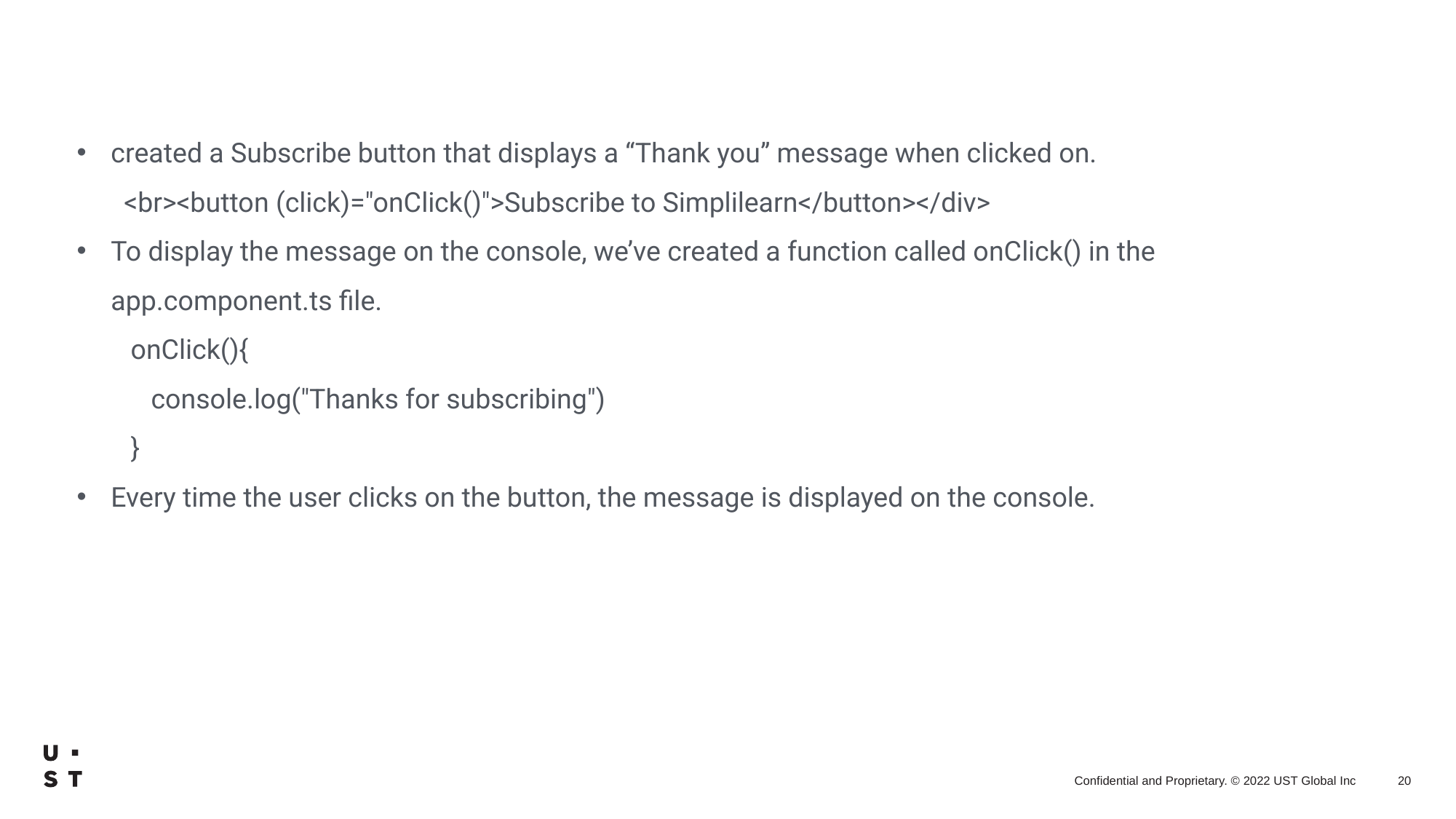

created a Subscribe button that displays a “Thank you” message when clicked on.
       <br><button (click)="onClick()">Subscribe to Simplilearn</button></div>
To display the message on the console, we’ve created a function called onClick() in the app.component.ts file.
        onClick(){
           console.log("Thanks for subscribing")
        }
Every time the user clicks on the button, the message is displayed on the console.